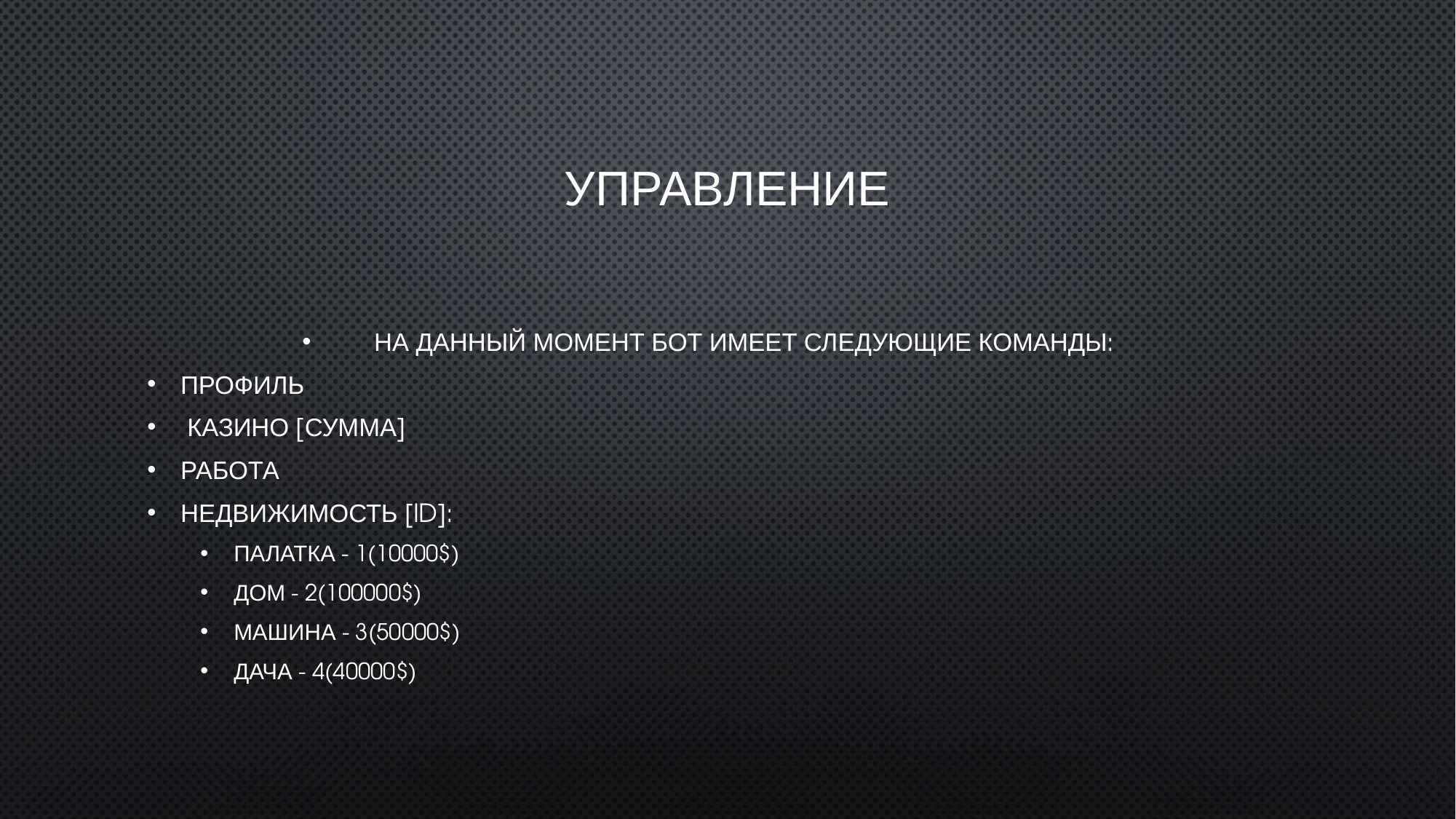

# Управление
На данный момент бот имеет следующие команды:
Профиль
 Казино [сумма]
Работа
Недвижимость [id]:
Палатка - 1(10000$)
Дом - 2(100000$)
Машина - 3(50000$)
дача - 4(40000$)